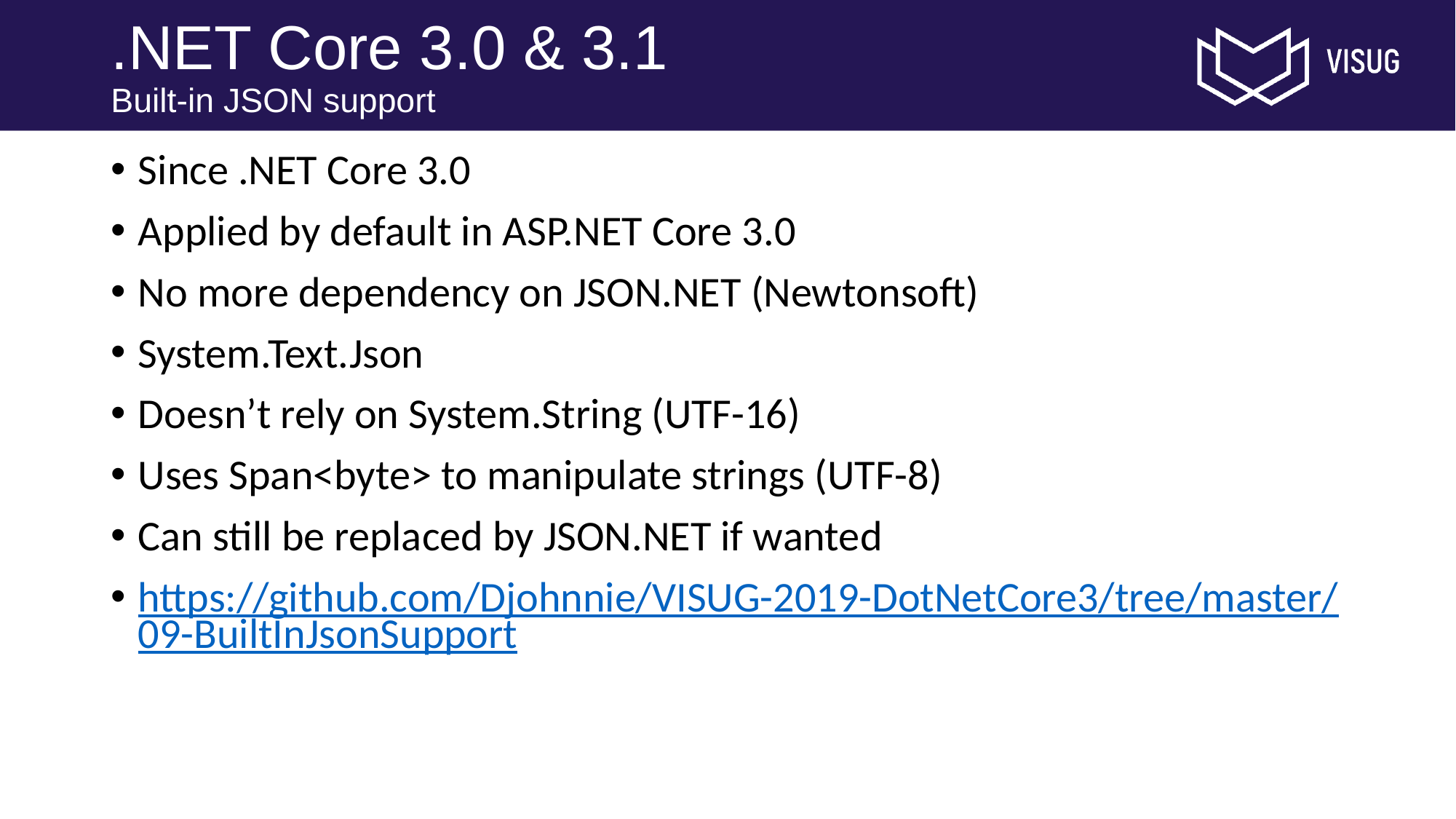

# .NET Core 3.0 & 3.1 Built-in JSON support
Since .NET Core 3.0
Applied by default in ASP.NET Core 3.0
No more dependency on JSON.NET (Newtonsoft)
System.Text.Json
Doesn’t rely on System.String (UTF-16)
Uses Span<byte> to manipulate strings (UTF-8)
Can still be replaced by JSON.NET if wanted
https://github.com/Djohnnie/VISUG-2019-DotNetCore3/tree/master/09-BuiltInJsonSupport